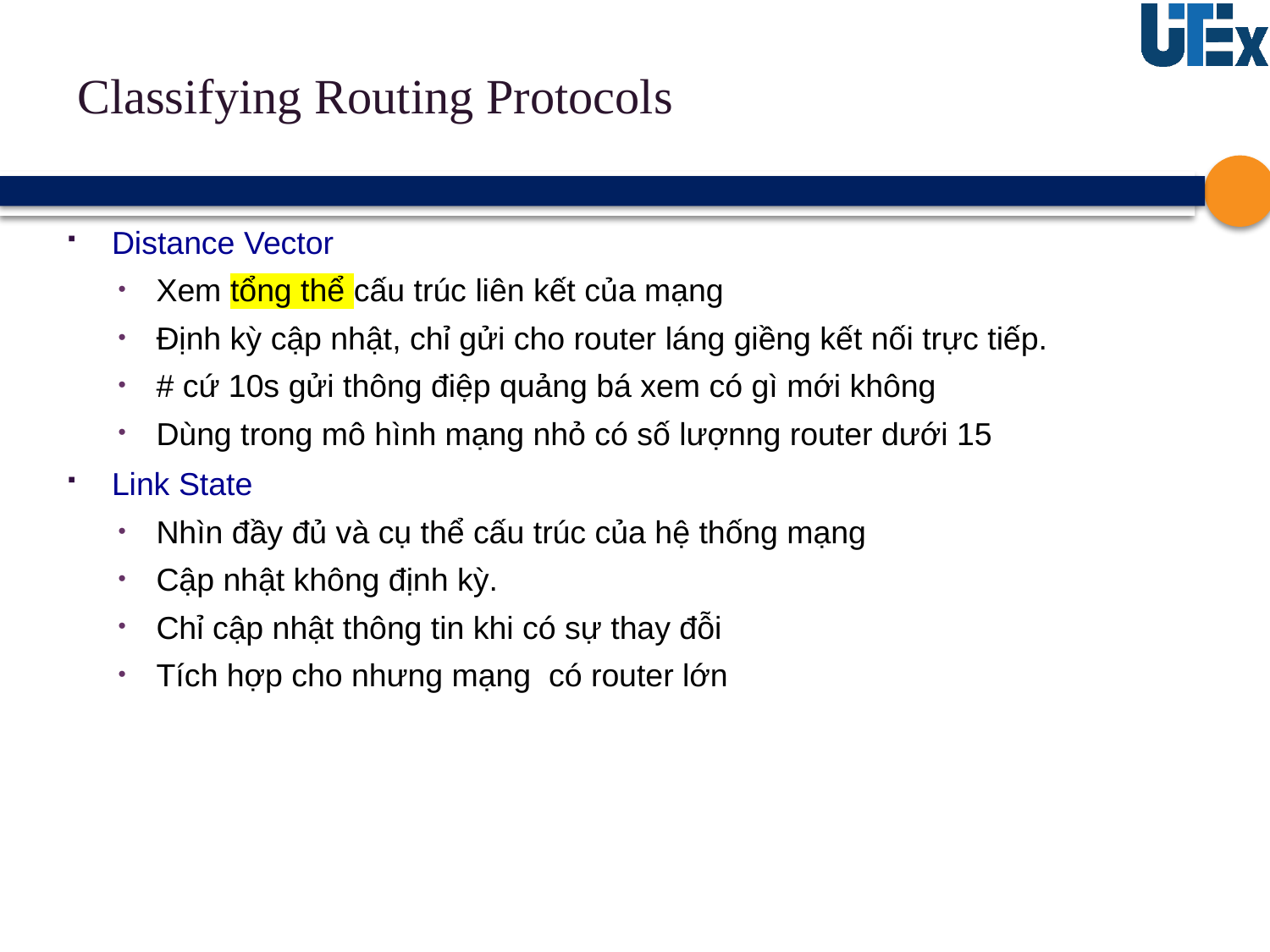

# Classifying Routing Protocols
Distance Vector
Xem tổng thể cấu trúc liên kết của mạng
Định kỳ cập nhật, chỉ gửi cho router láng giềng kết nối trực tiếp.
# cứ 10s gửi thông điệp quảng bá xem có gì mới không
Dùng trong mô hình mạng nhỏ có số lượnng router dưới 15
Link State
Nhìn đầy đủ và cụ thể cấu trúc của hệ thống mạng
Cập nhật không định kỳ.
Chỉ cập nhật thông tin khi có sự thay đỗi
Tích hợp cho nhưng mạng  có router lớn